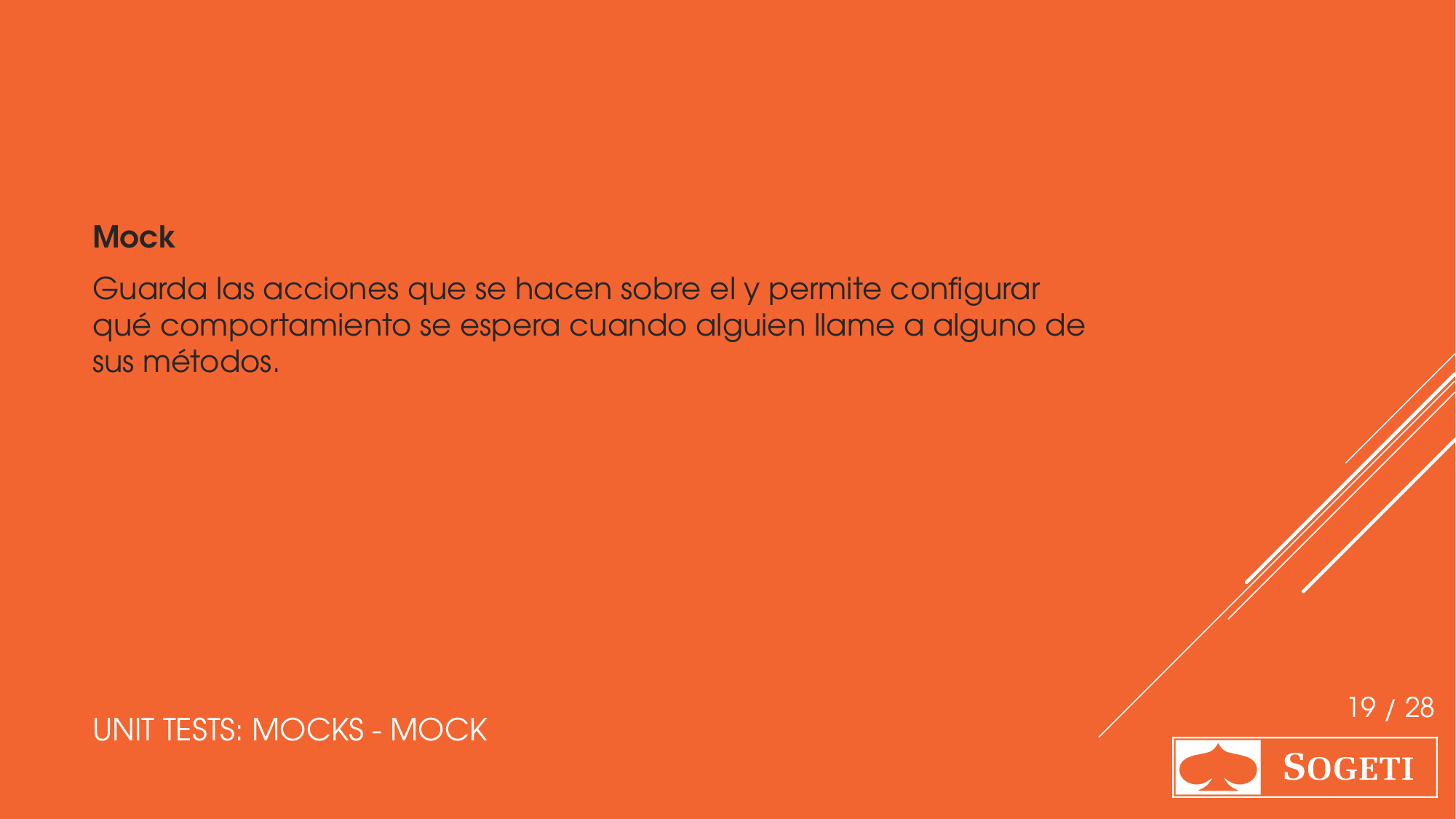

Mock
Guarda las acciones que se hacen sobre el y permite configurar qué comportamiento se espera cuando alguien llame a alguno de sus métodos.
# Unit tests: Mocks - Mock